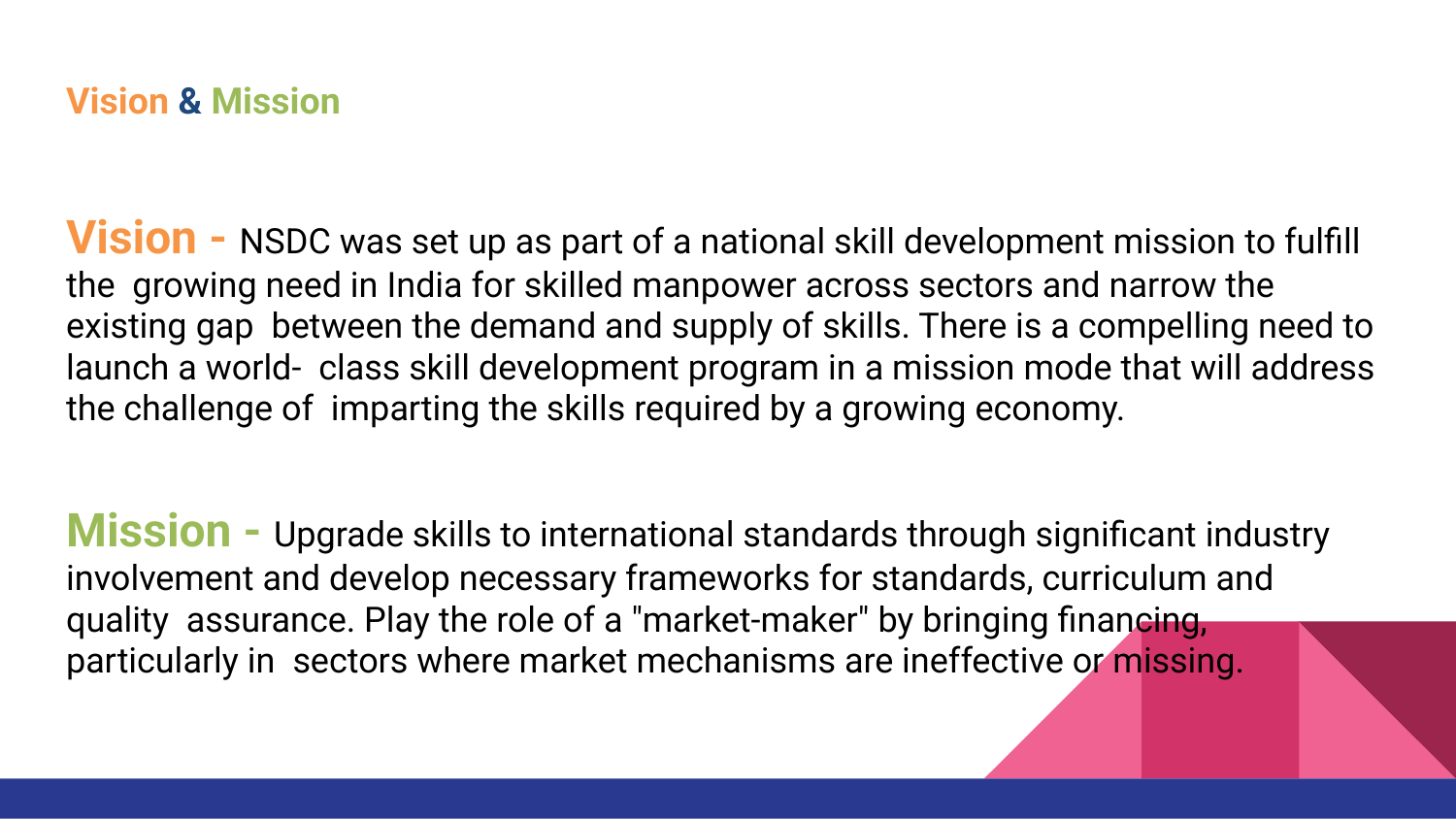

# Vision & Mission

Vision - NSDC was set up as part of a national skill development mission to fulfill the  growing need in India for skilled manpower across sectors and narrow the existing gap  between the demand and supply of skills. There is a compelling need to launch a world-  class skill development program in a mission mode that will address the challenge of  imparting the skills required by a growing economy.

Mission - Upgrade skills to international standards through significant industry  involvement and develop necessary frameworks for standards, curriculum and quality  assurance. Play the role of a "market-maker" by bringing financing, particularly in  sectors where market mechanisms are ineffective or missing.